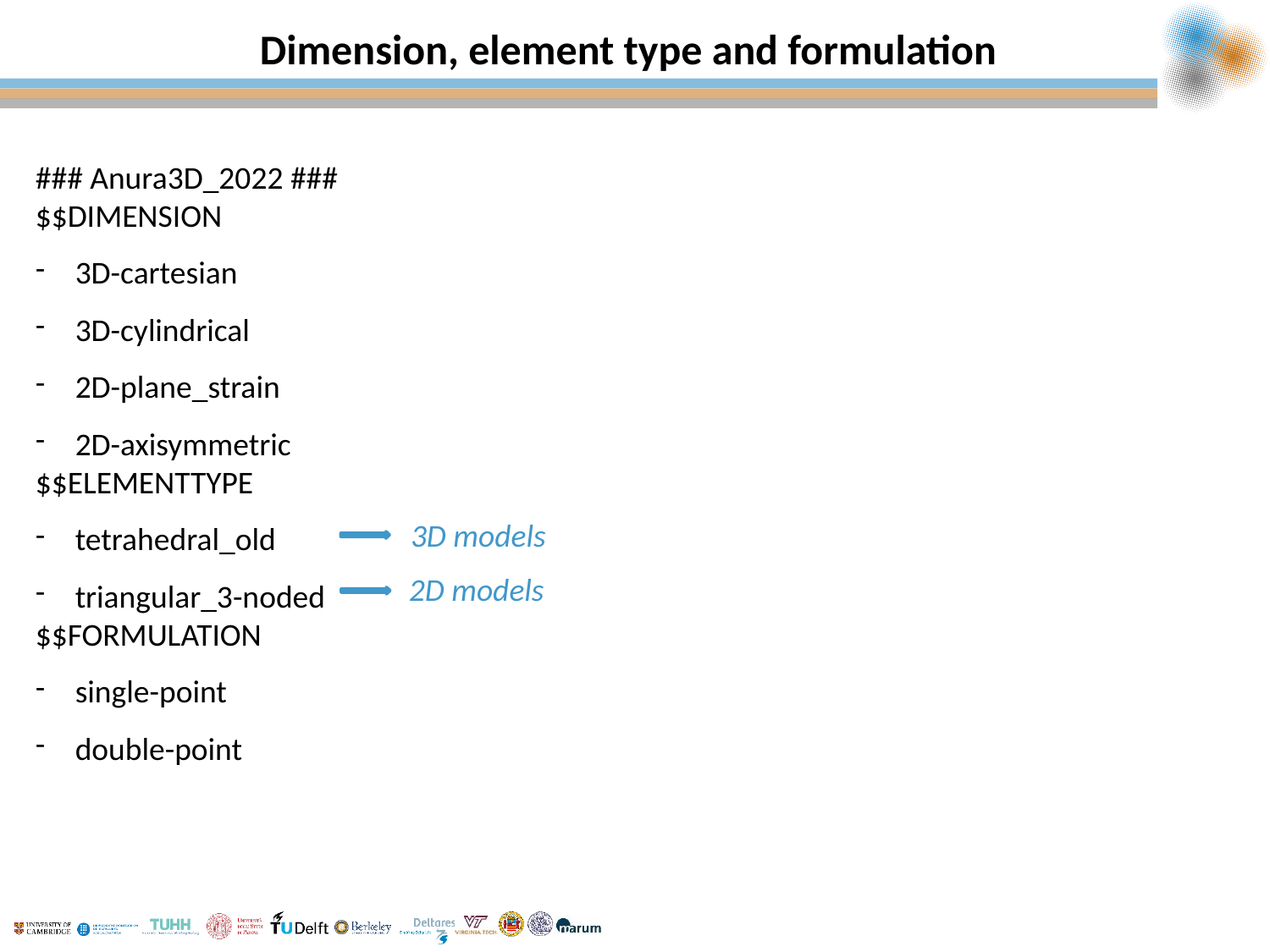

# Dimension, element type and formulation
### Anura3D_2022 ###
$$DIMENSION
3D-cartesian
3D-cylindrical
2D-plane_strain
2D-axisymmetric
$$ELEMENTTYPE
tetrahedral_old
triangular_3-noded
$$FORMULATION
single-point
double-point
3D models

2D models